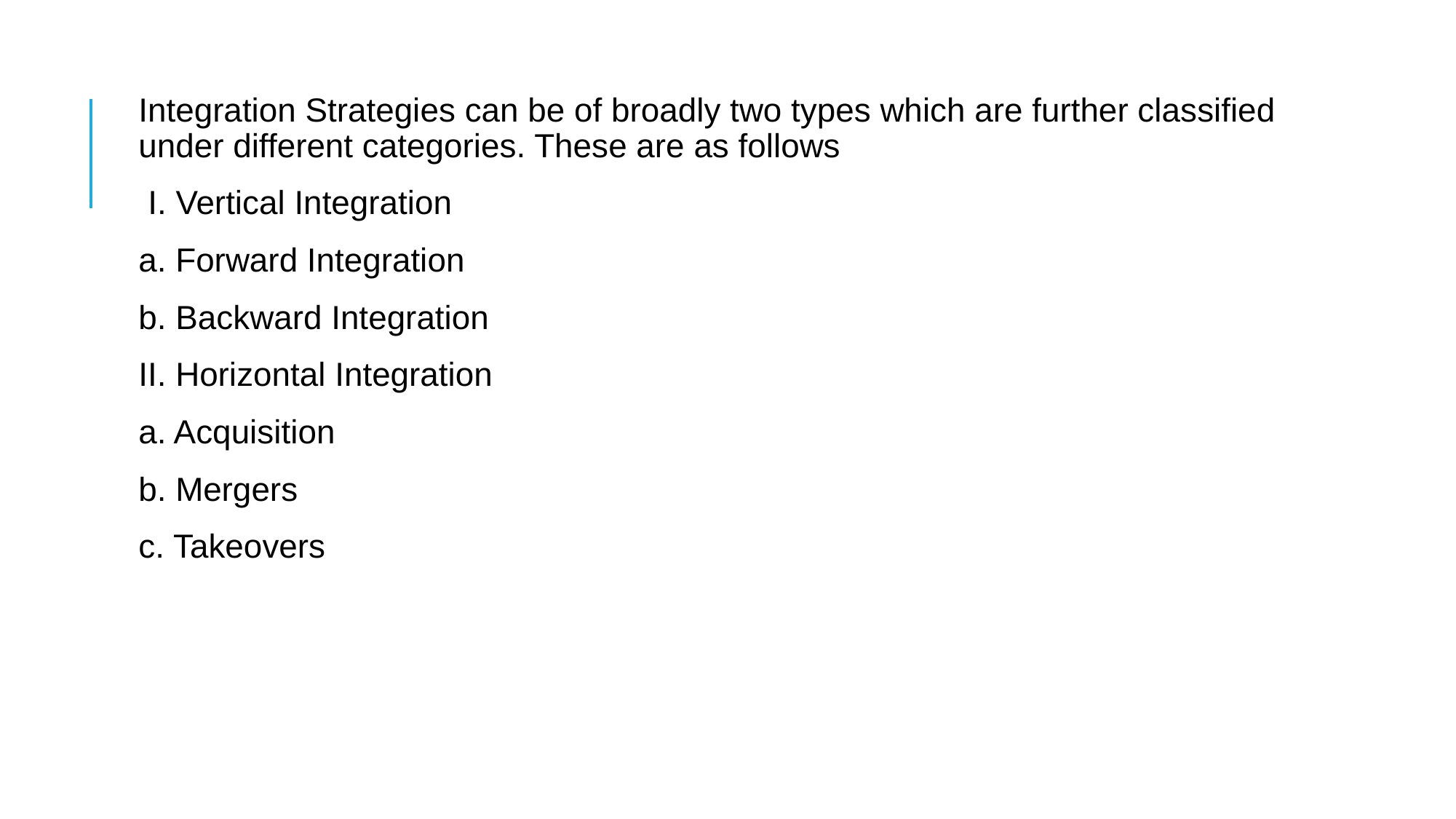

Integration Strategies can be of broadly two types which are further classified under different categories. These are as follows
 I. Vertical Integration
a. Forward Integration
b. Backward Integration
II. Horizontal Integration
a. Acquisition
b. Mergers
c. Takeovers